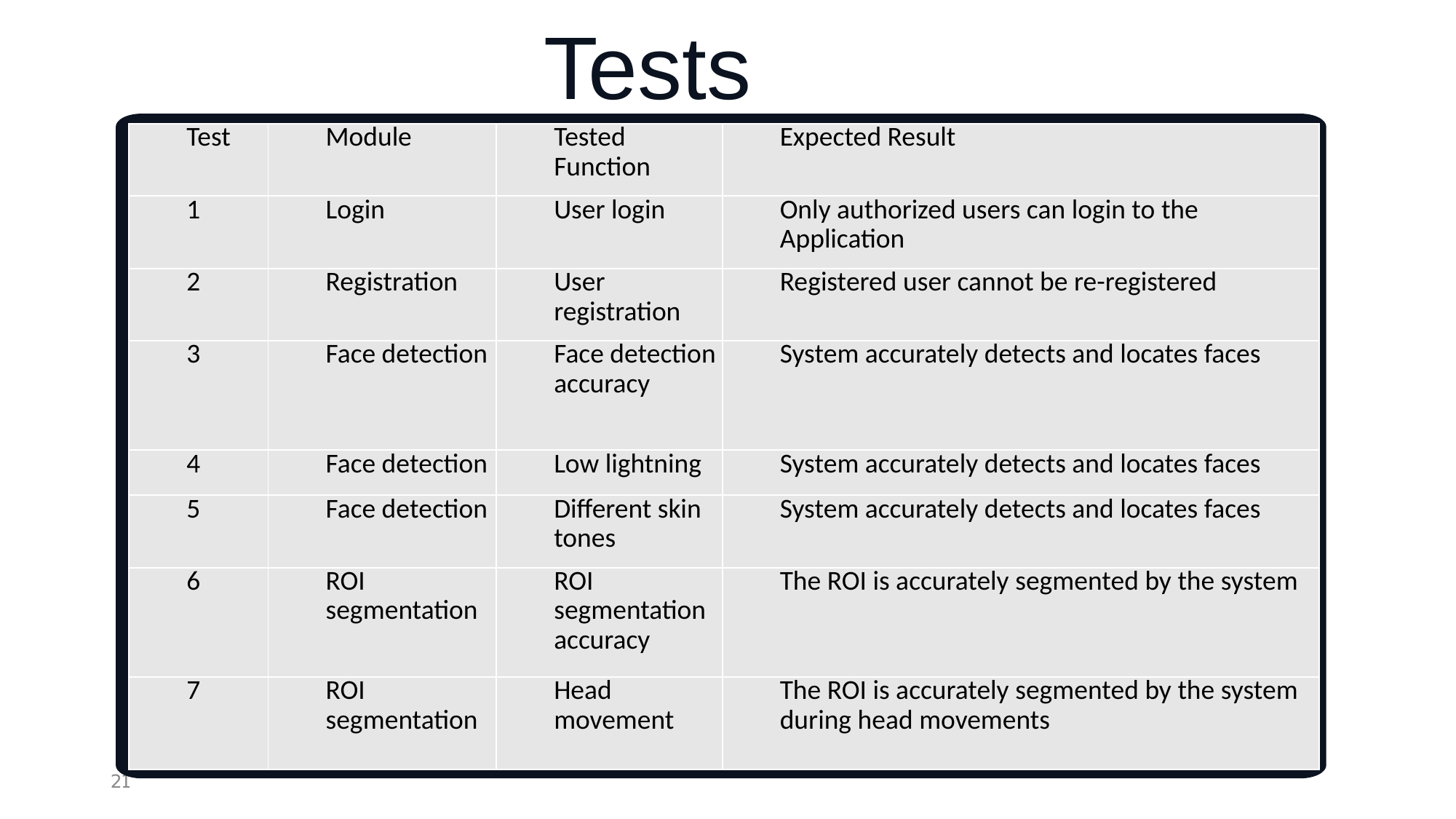

Tests

| Test | Module | Tested Function | Expected Result |
| --- | --- | --- | --- |
| 1 | Login | User login | Only authorized users can login to the Application |
| 2 | Registration | User registration | Registered user cannot be re-registered |
| 3 | Face detection | Face detection accuracy | System accurately detects and locates faces |
| 4 | Face detection | Low lightning | System accurately detects and locates faces |
| 5 | Face detection | Different skin tones | System accurately detects and locates faces |
| 6 | ROI segmentation | ROI segmentation accuracy | The ROI is accurately segmented by the system |
| 7 | ROI segmentation | Head movement | The ROI is accurately segmented by the system during head movements |

21